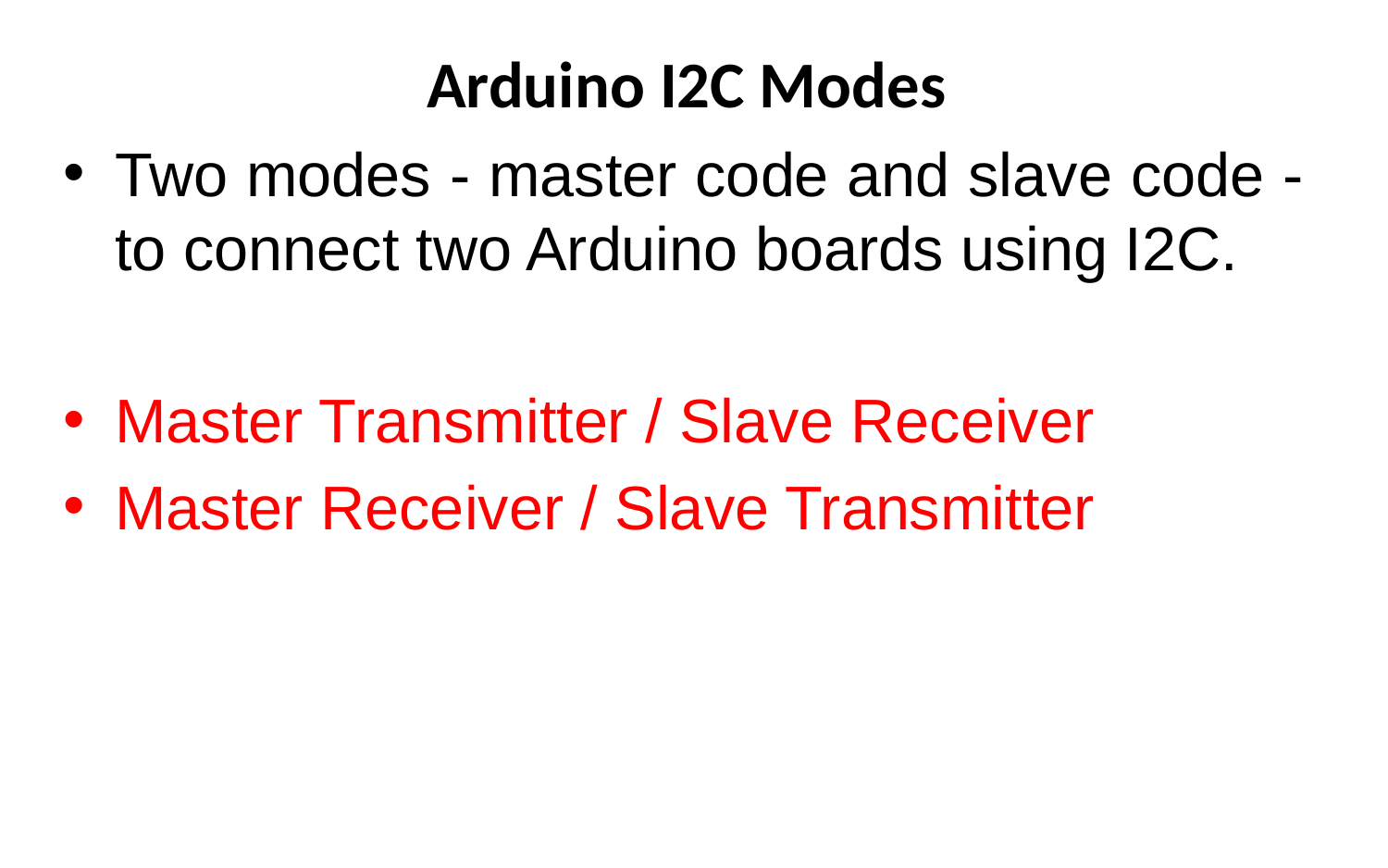

# Arduino I2C Modes
Two modes - master code and slave code - to connect two Arduino boards using I2C.

Master Transmitter / Slave Receiver
Master Receiver / Slave Transmitter